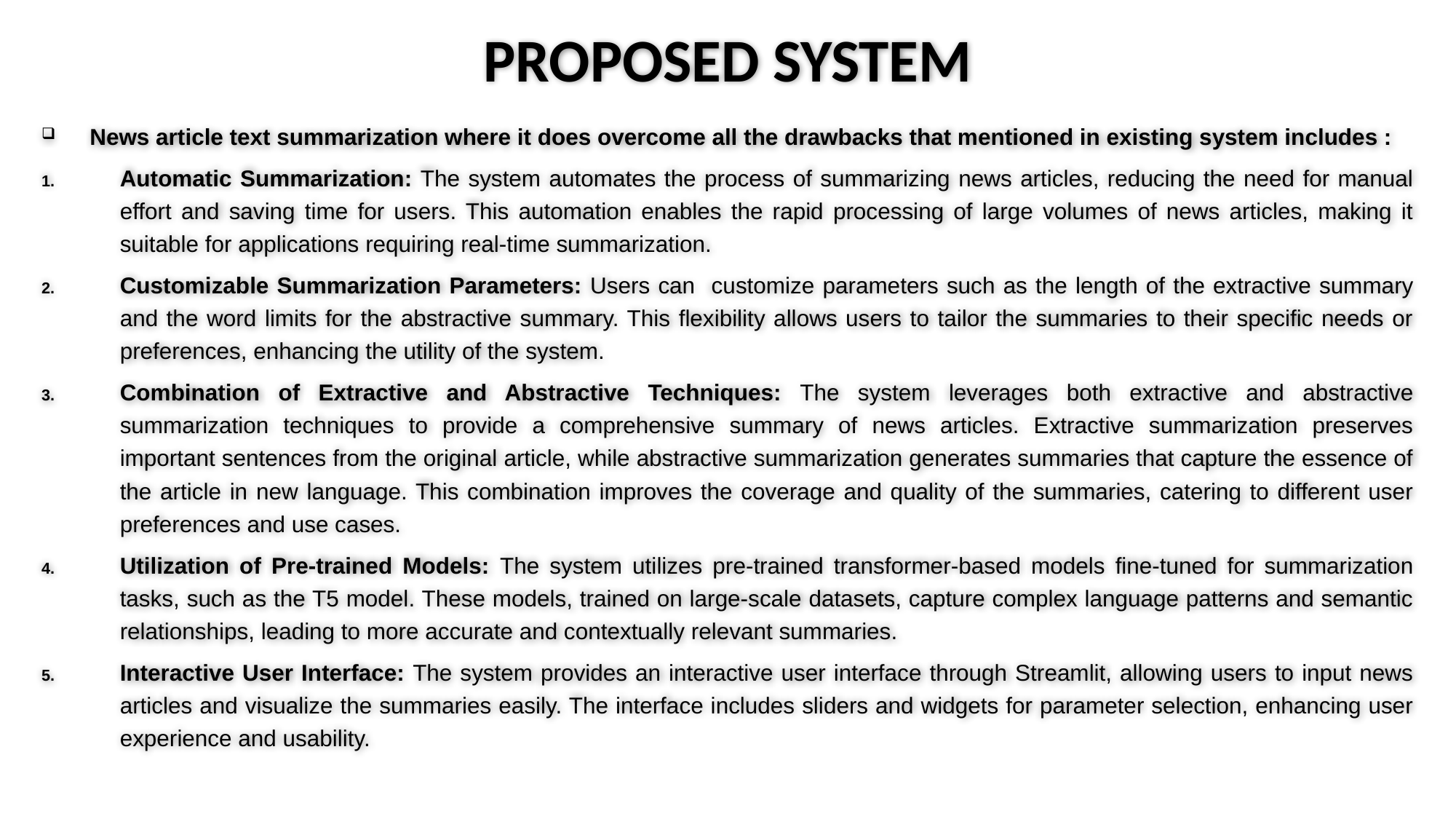

# PROPOSED SYSTEM
News article text summarization where it does overcome all the drawbacks that mentioned in existing system includes :
Automatic Summarization: The system automates the process of summarizing news articles, reducing the need for manual effort and saving time for users. This automation enables the rapid processing of large volumes of news articles, making it suitable for applications requiring real-time summarization.
Customizable Summarization Parameters: Users can  customize parameters such as the length of the extractive summary and the word limits for the abstractive summary. This flexibility allows users to tailor the summaries to their specific needs or preferences, enhancing the utility of the system.
Combination of Extractive and Abstractive Techniques: The system leverages both extractive and abstractive summarization techniques to provide a comprehensive summary of news articles. Extractive summarization preserves important sentences from the original article, while abstractive summarization generates summaries that capture the essence of the article in new language. This combination improves the coverage and quality of the summaries, catering to different user preferences and use cases.
Utilization of Pre-trained Models: The system utilizes pre-trained transformer-based models fine-tuned for summarization tasks, such as the T5 model. These models, trained on large-scale datasets, capture complex language patterns and semantic relationships, leading to more accurate and contextually relevant summaries.
Interactive User Interface: The system provides an interactive user interface through Streamlit, allowing users to input news articles and visualize the summaries easily. The interface includes sliders and widgets for parameter selection, enhancing user experience and usability.